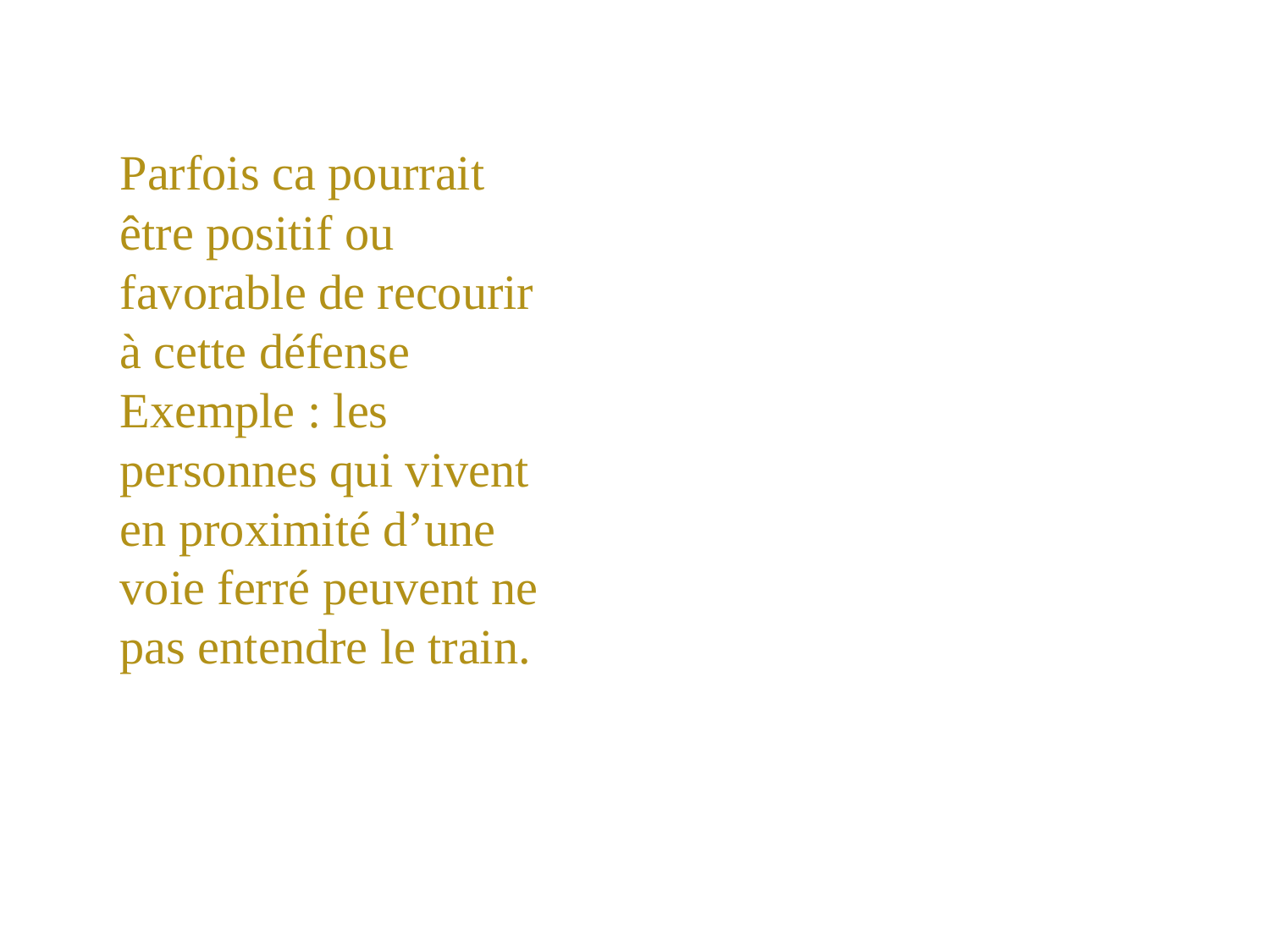

Parfois ca pourrait être positif ou favorable de recourir à cette défense Exemple : les personnes qui vivent en proximité d’une voie ferré peuvent ne pas entendre le train.